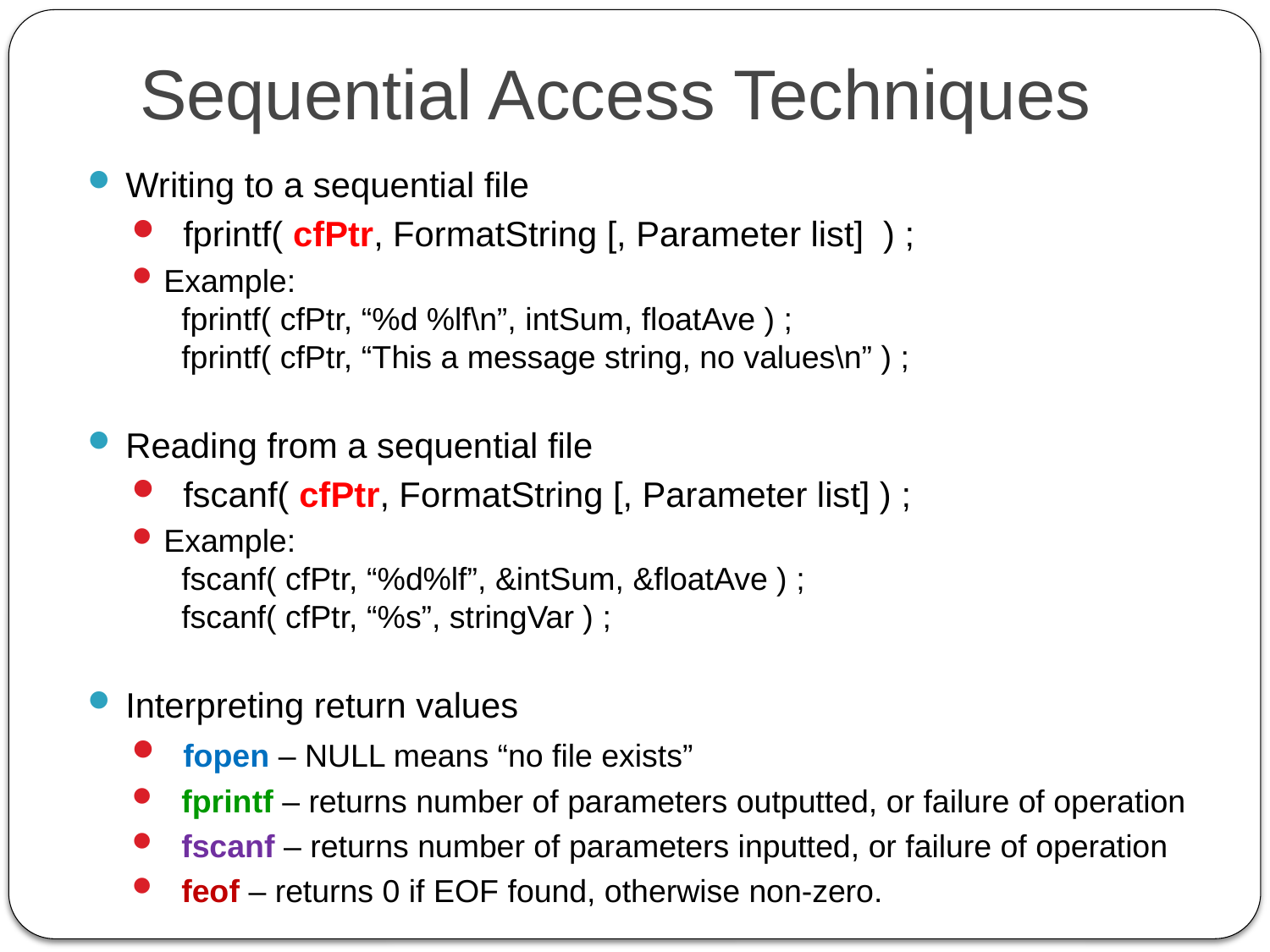

# Sequential Access Techniques
Writing to a sequential file
  fprintf( cfPtr, FormatString [, Parameter list]  ) ;
Example:
  fprintf( cfPtr, “%d %lf\n”, intSum, floatAve ) ;
  fprintf( cfPtr, “This a message string, no values\n” ) ;
Reading from a sequential file
  fscanf( cfPtr, FormatString [, Parameter list] ) ;
Example:
  fscanf( cfPtr, “%d%lf”, &intSum, &floatAve ) ;
  fscanf( cfPtr, “%s”, stringVar ) ;
Interpreting return values
  fopen – NULL means “no file exists”
  fprintf – returns number of parameters outputted, or failure of operation
  fscanf – returns number of parameters inputted, or failure of operation
  feof – returns 0 if EOF found, otherwise non-zero.